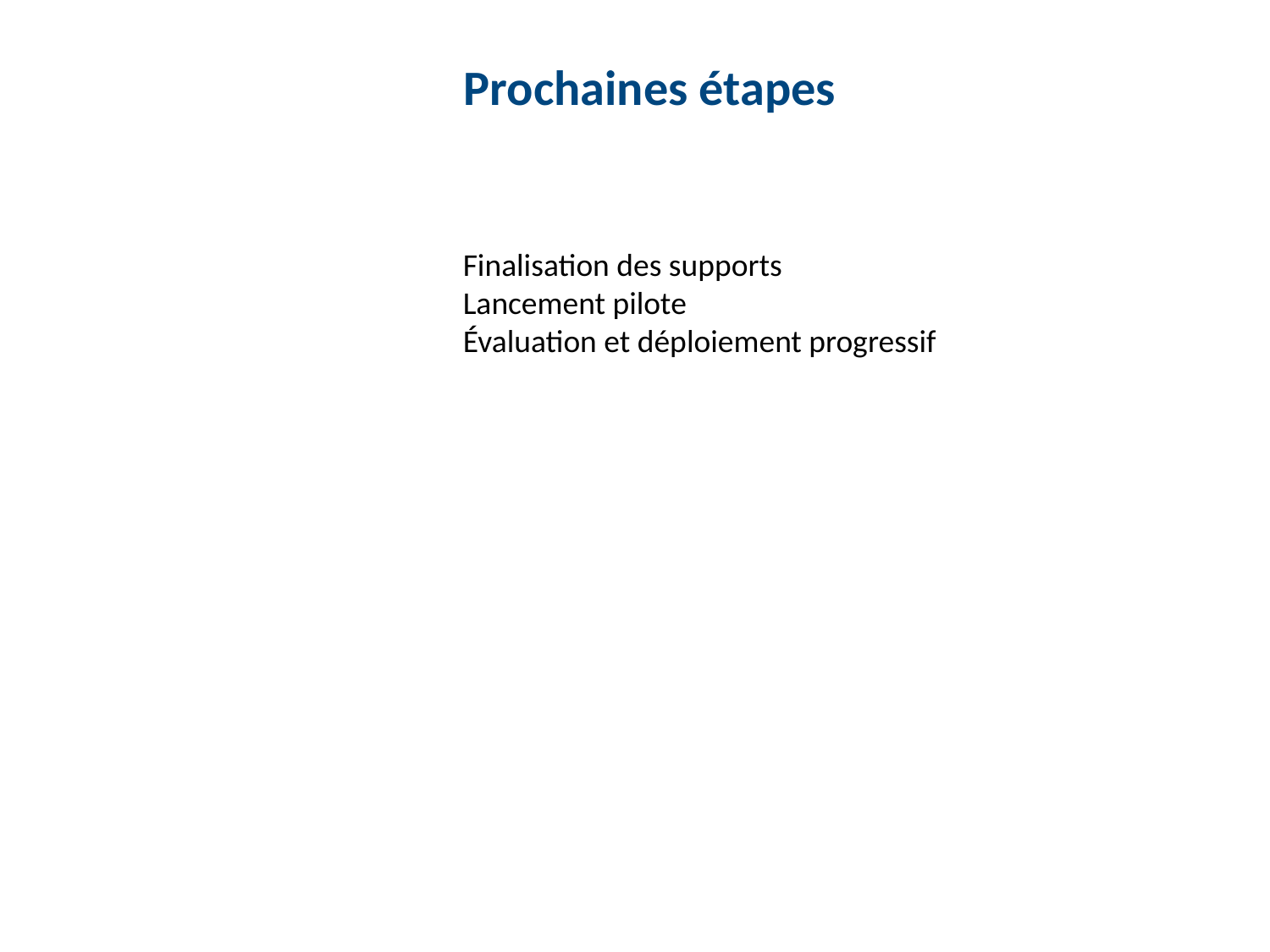

Prochaines étapes

Finalisation des supports
Lancement pilote
Évaluation et déploiement progressif